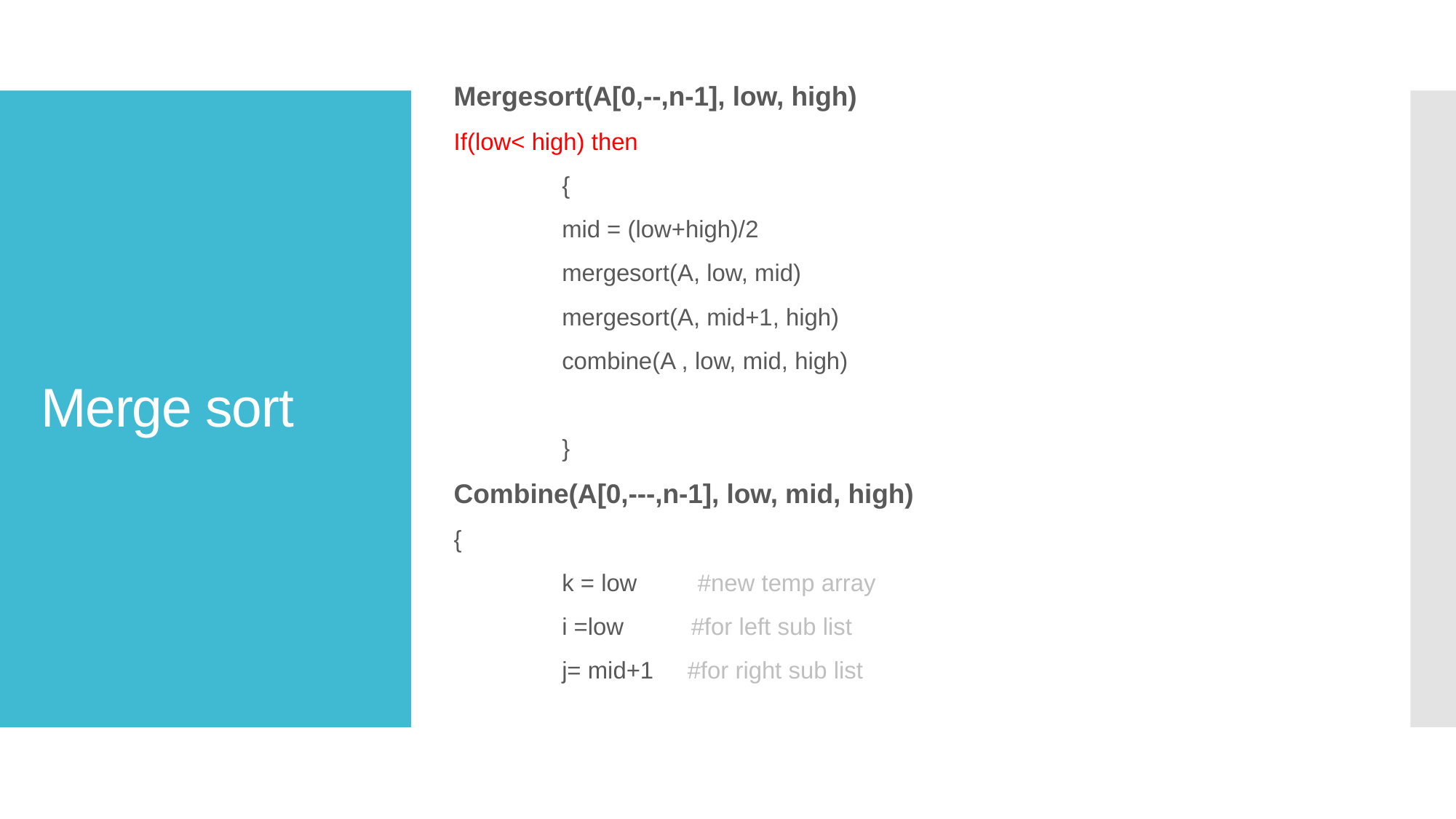

Mergesort(A[0,--,n-1], low, high)
If(low< high) then
	{
		mid = (low+high)/2
		mergesort(A, low, mid)
		mergesort(A, mid+1, high)
		combine(A , low, mid, high)

	}
Combine(A[0,---,n-1], low, mid, high)
{
	k = low         #new temp array
	i =low          #for left sub list
	j= mid+1     #for right sub list

# Merge sort